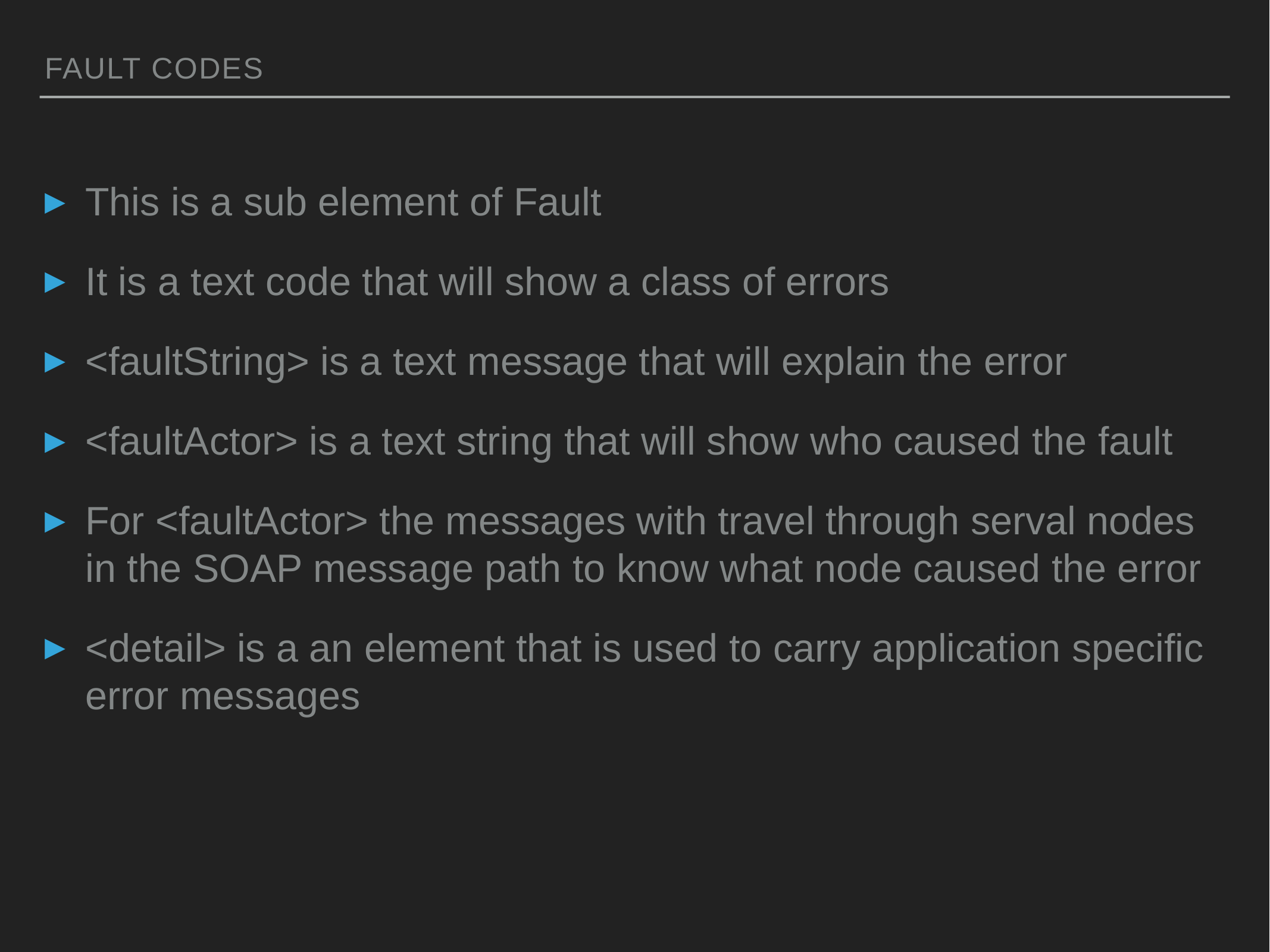

Fault codes
This is a sub element of Fault
It is a text code that will show a class of errors
<faultString> is a text message that will explain the error
<faultActor> is a text string that will show who caused the fault
For <faultActor> the messages with travel through serval nodes in the SOAP message path to know what node caused the error
<detail> is a an element that is used to carry application specific error messages